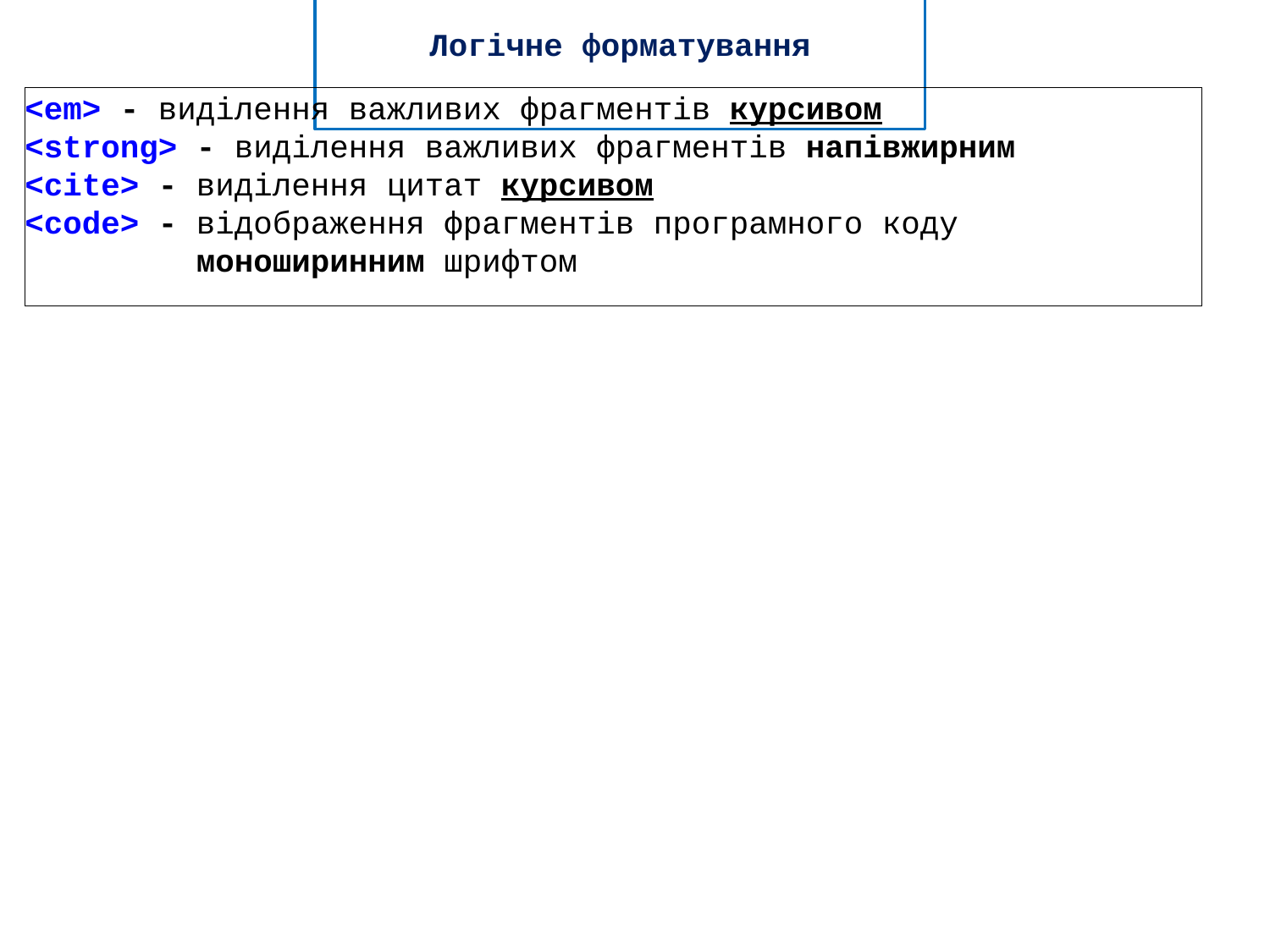

# Логічне форматування
<em> - виділення важливих фрагментів курсивом
<strong> - виділення важливих фрагментів напівжирним
<cite> - виділення цитат курсивом
<code> - відображення фрагментів програмного коду
         моноширинним шрифтом